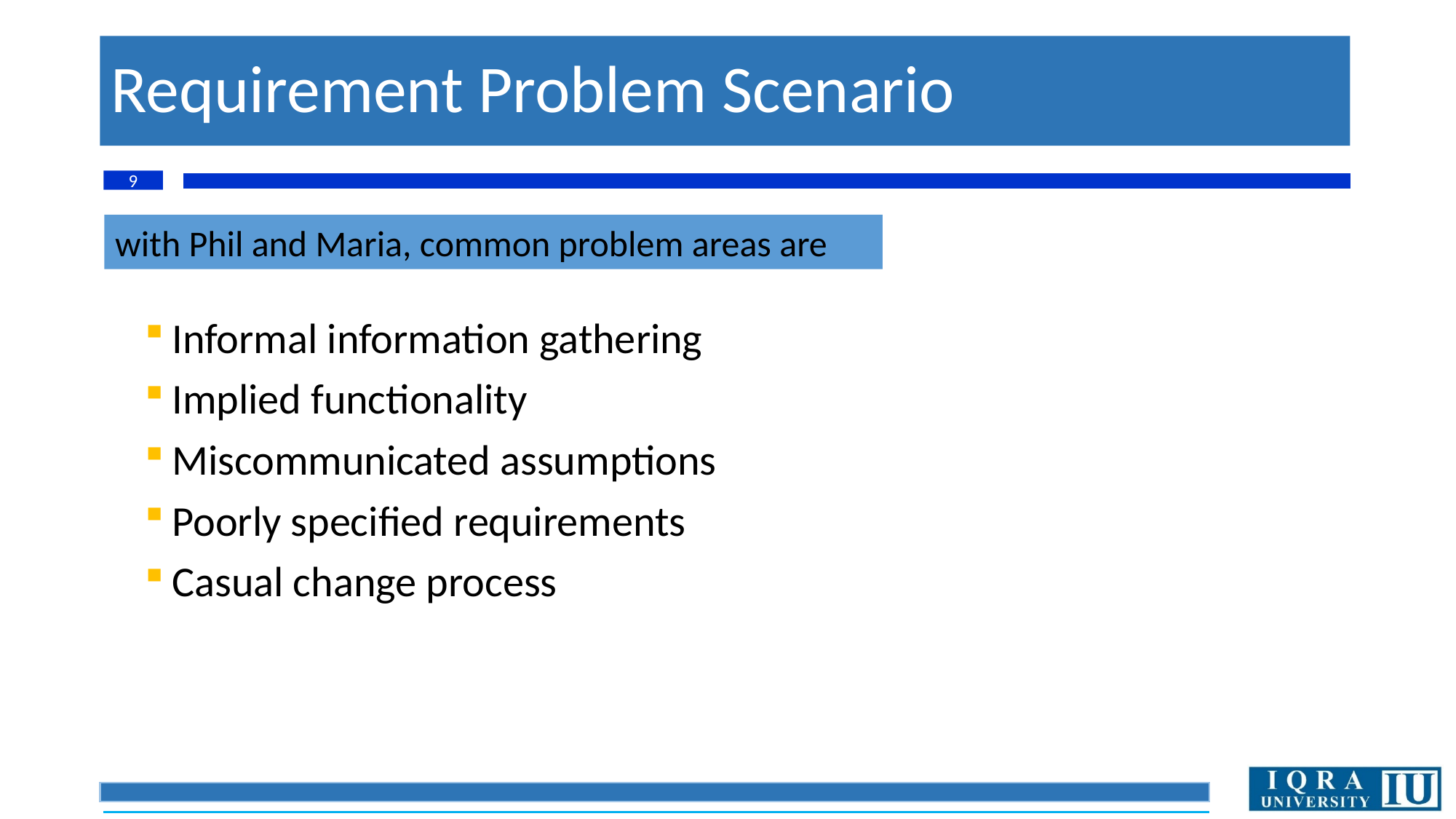

# Requirement Problem Scenario
9
with Phil and Maria, common problem areas are
Informal information gathering
Implied functionality
Miscommunicated assumptions
Poorly specified requirements
Casual change process